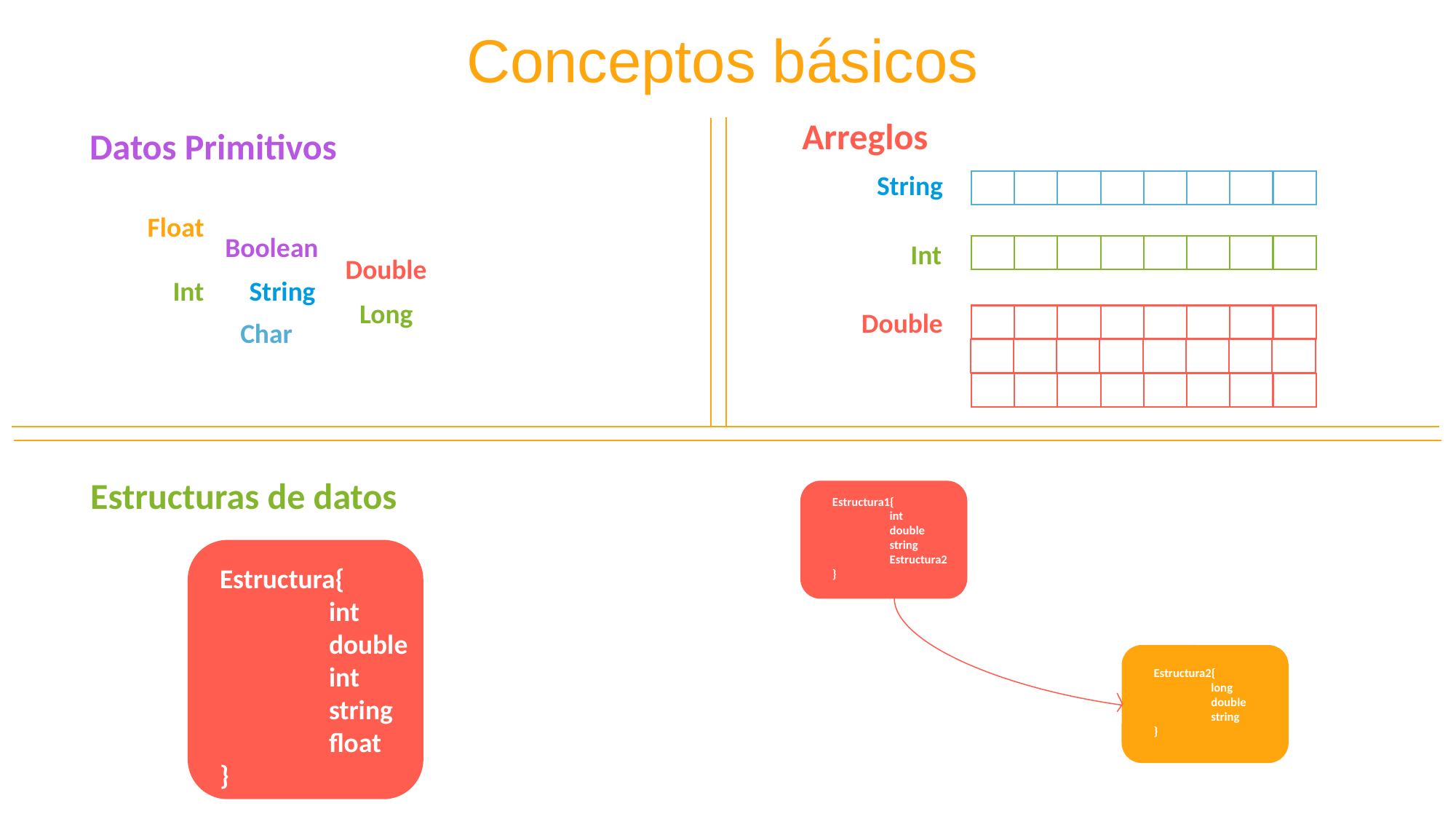

Conceptos básicos
Arreglos
Datos Primitivos
String

Float
Boolean
Int

Double
Int
String
Long
Double

Char

Estructuras de datos

Estructura1{
                     int
                     double
                     string
                     Estructura2
}

Estructura{
	int
	double
	int
	string
	float
}

Estructura2{
                     long
                     double
                     string
}